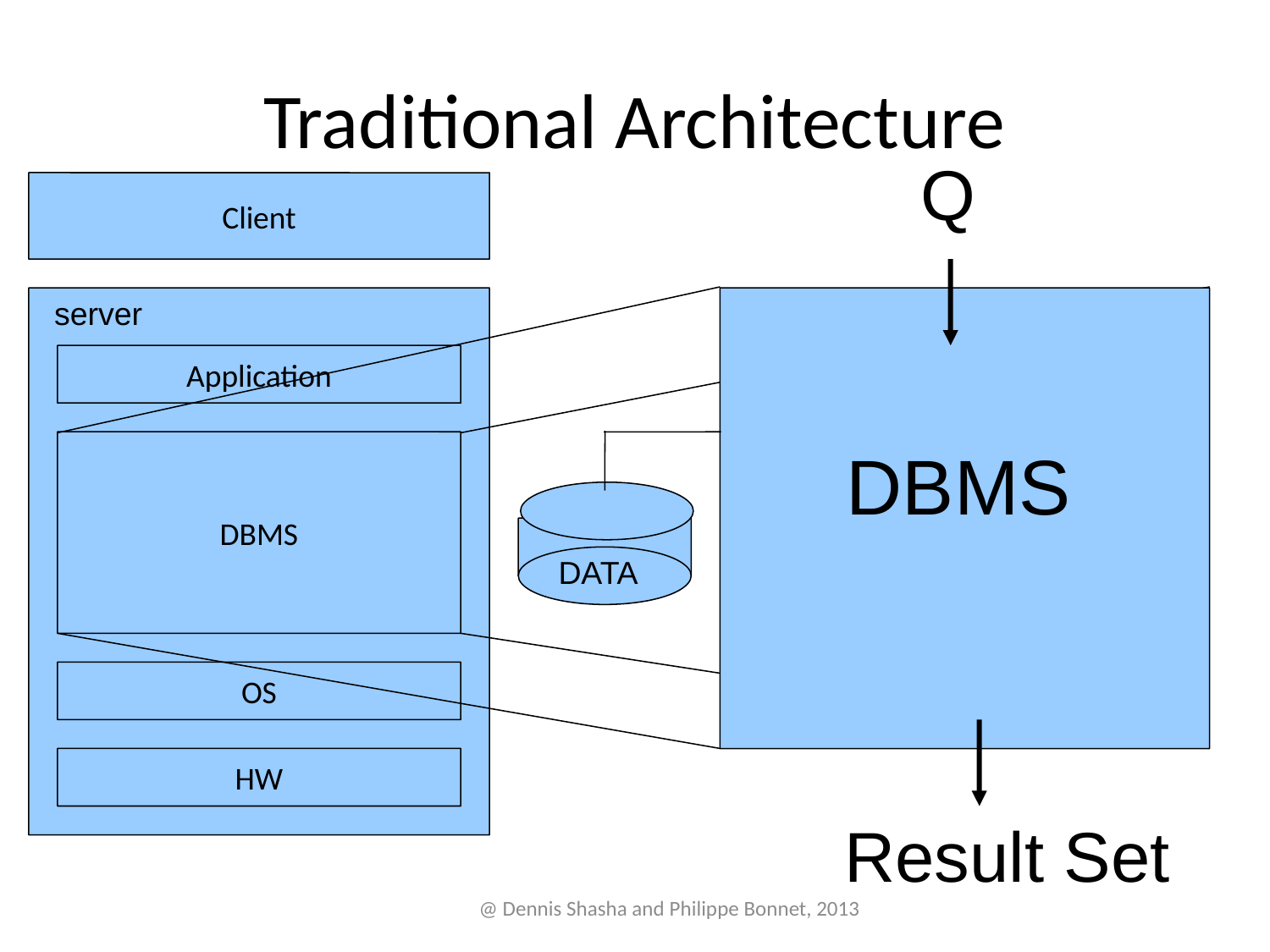

# Traditional Architecture
Q
Client

  server

Application

DBMS
DBMS

DATA

OS

HW
Result Set
@ Dennis Shasha and Philippe Bonnet, 2013